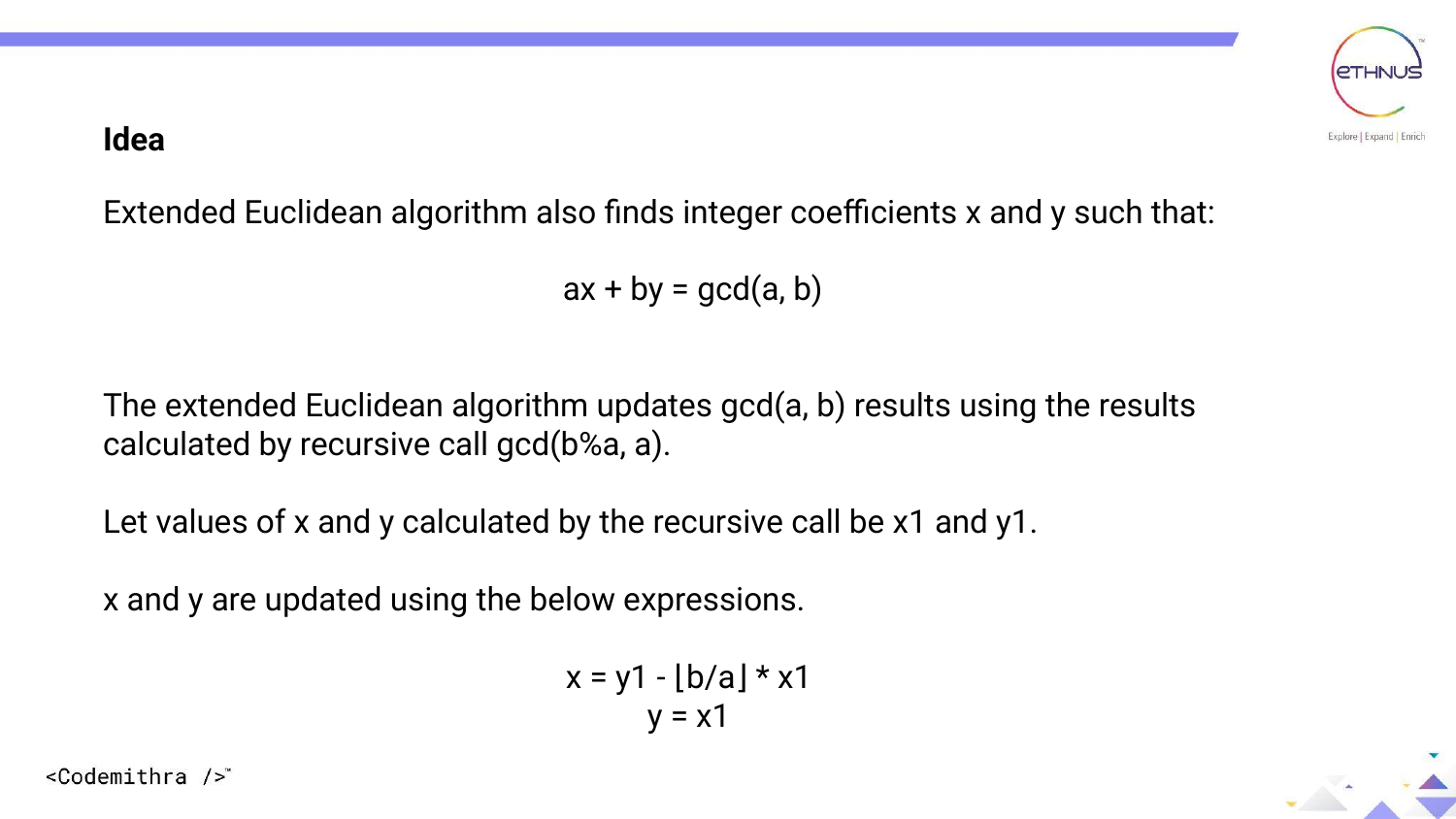

Idea

Extended Euclidean algorithm also finds integer coefficients x and y such that:

  ax + by = gcd(a, b)

The extended Euclidean algorithm updates gcd(a, b) results using the results calculated by recursive call gcd(b%a, a).

Let values of x and y calculated by the recursive call be x1 and y1.

x and y are updated using the below expressions.

x = y1 - ⌊b/a⌋ * x1
y = x1